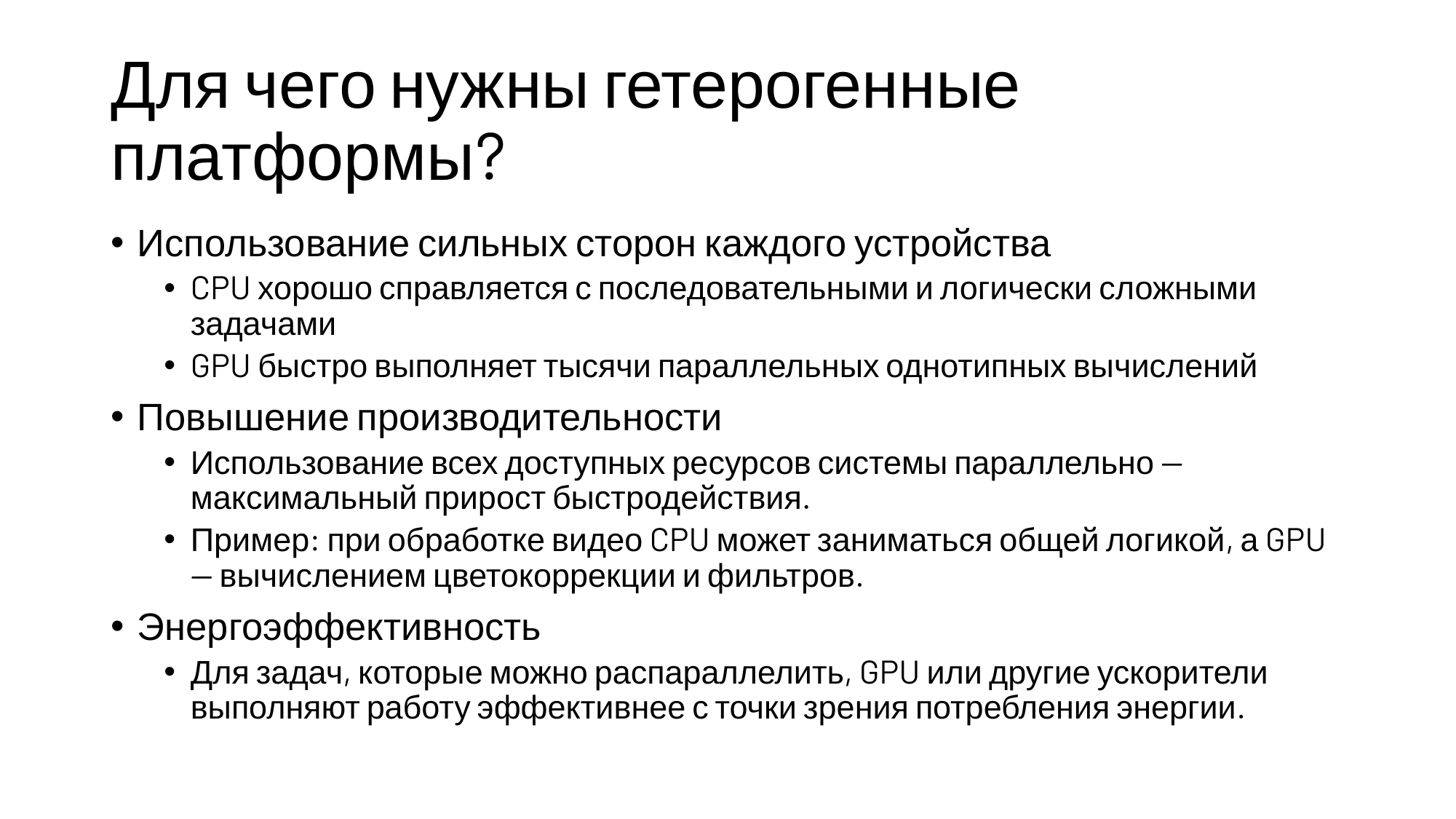

# Для чего нужны гетерогенные платформы?
Использование сильных сторон каждого устройства
CPU хорошо справляется с последовательными и логически сложными задачами
GPU быстро выполняет тысячи параллельных однотипных вычислений
Повышение производительности
Использование всех доступных ресурсов системы параллельно — максимальный прирост быстродействия.
Пример: при обработке видео CPU может заниматься общей логикой, а GPU — вычислением цветокоррекции и фильтров.
Энергоэффективность
Для задач, которые можно распараллелить, GPU или другие ускорители выполняют работу эффективнее с точки зрения потребления энергии.